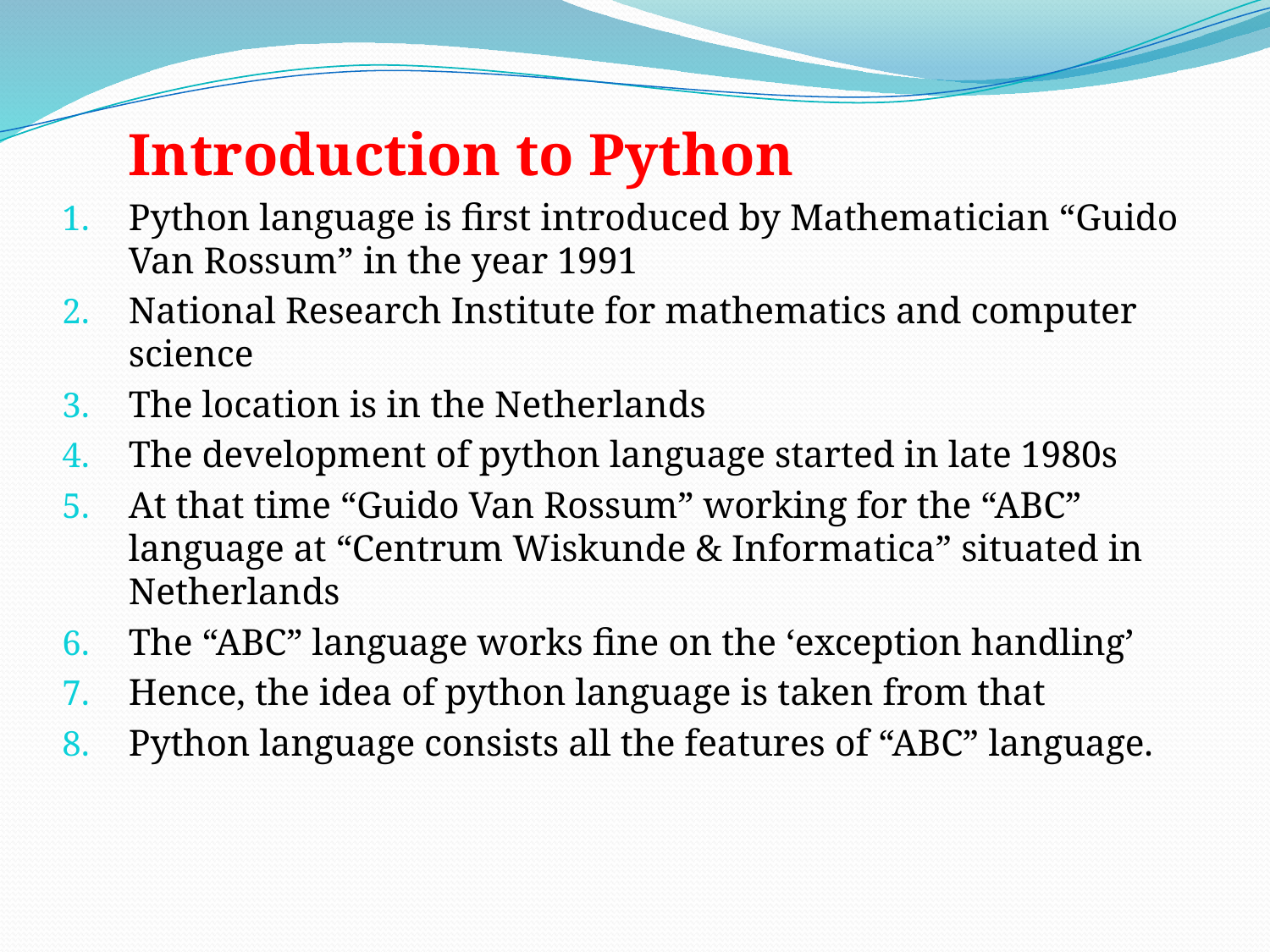

Introduction to Python
Python language is first introduced by Mathematician “Guido Van Rossum” in the year 1991
National Research Institute for mathematics and computer science
The location is in the Netherlands
The development of python language started in late 1980s
At that time “Guido Van Rossum” working for the “ABC” language at “Centrum Wiskunde & Informatica” situated in Netherlands
The “ABC” language works fine on the ‘exception handling’
Hence, the idea of python language is taken from that
Python language consists all the features of “ABC” language.